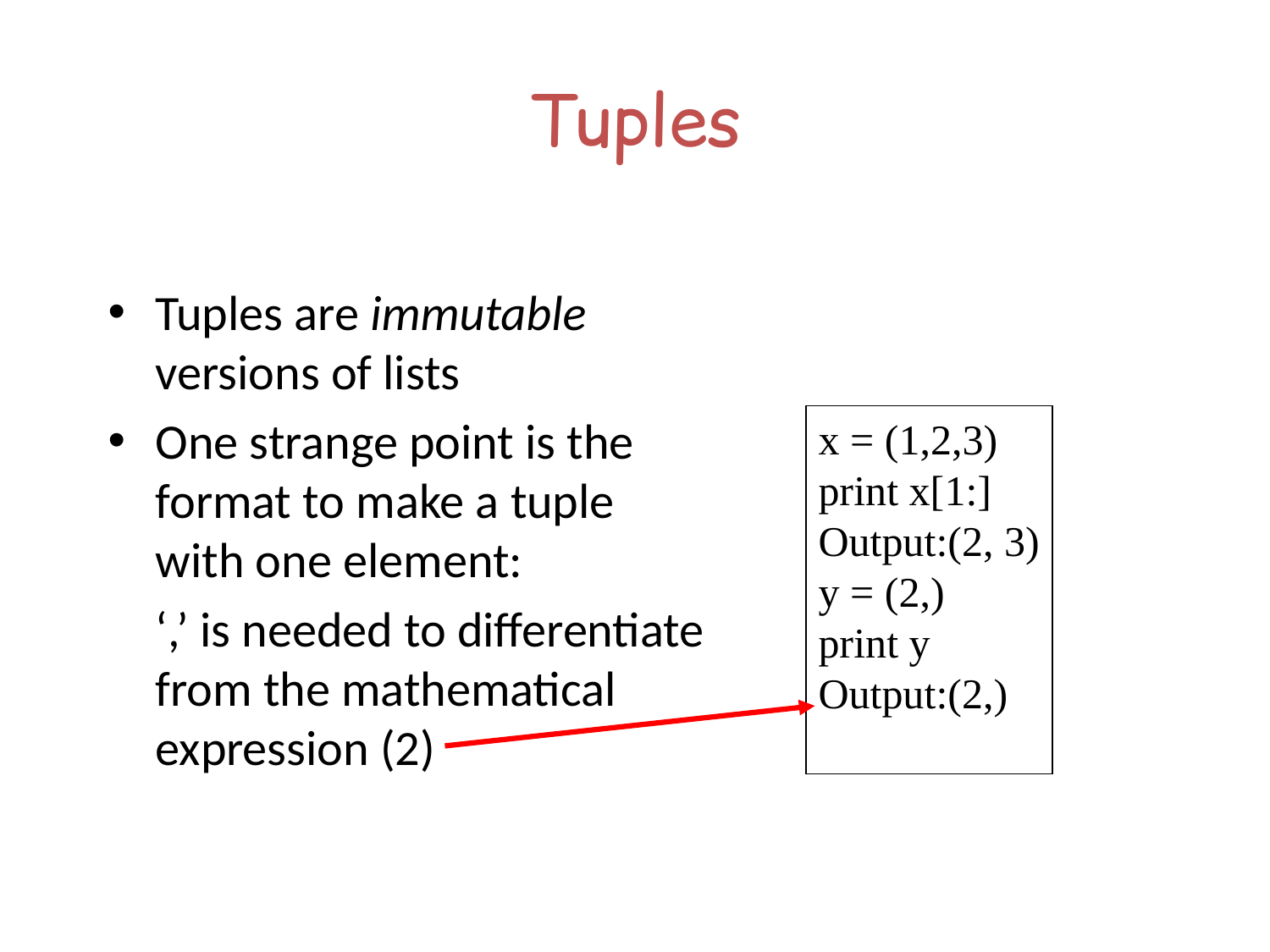

# Tuples
Tuples are immutable versions of lists
One strange point is the format to make a tuple with one element:
	‘,’ is needed to differentiate from the mathematical expression (2)
x = (1,2,3)
print x[1:]
Output:(2, 3)
y = (2,)
print y
Output:(2,)